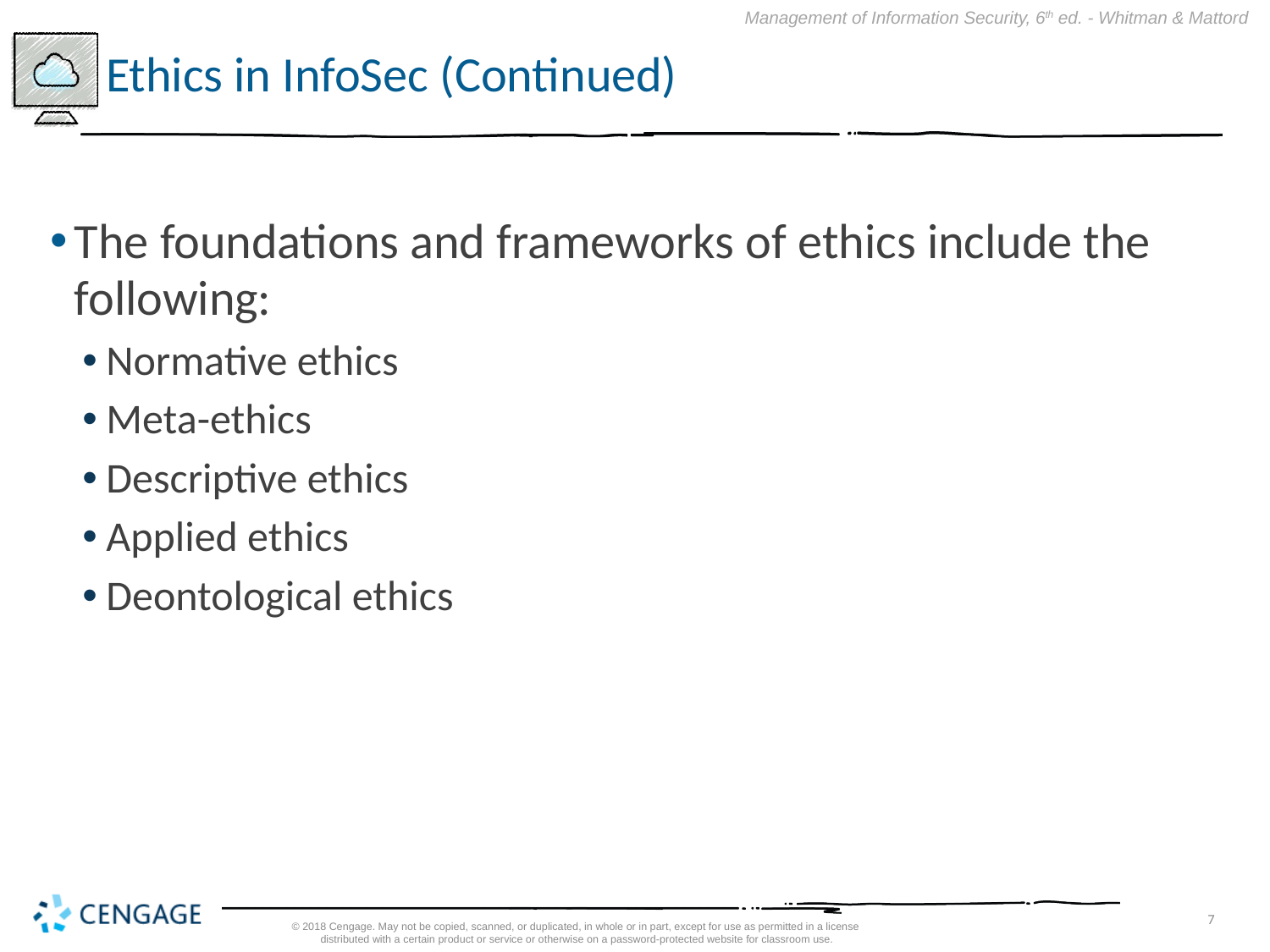

# Ethics in InfoSec (Continued)
The foundations and frameworks of ethics include the following:
Normative ethics
Meta-ethics
Descriptive ethics
Applied ethics
Deontological ethics